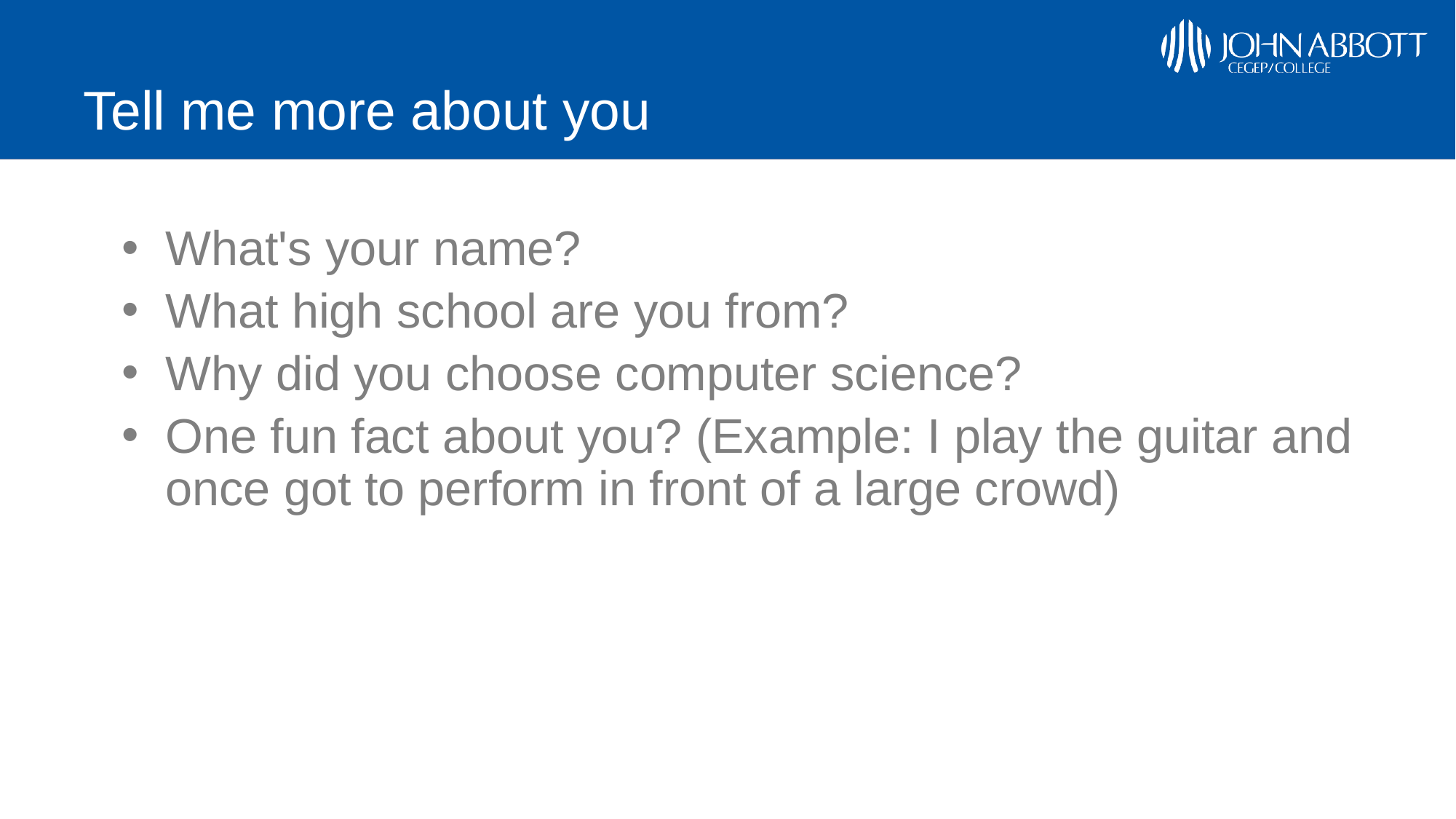

# Tell me more about you
What's your name?
What high school are you from?
Why did you choose computer science?
One fun fact about you? (Example: I play the guitar and once got to perform in front of a large crowd)